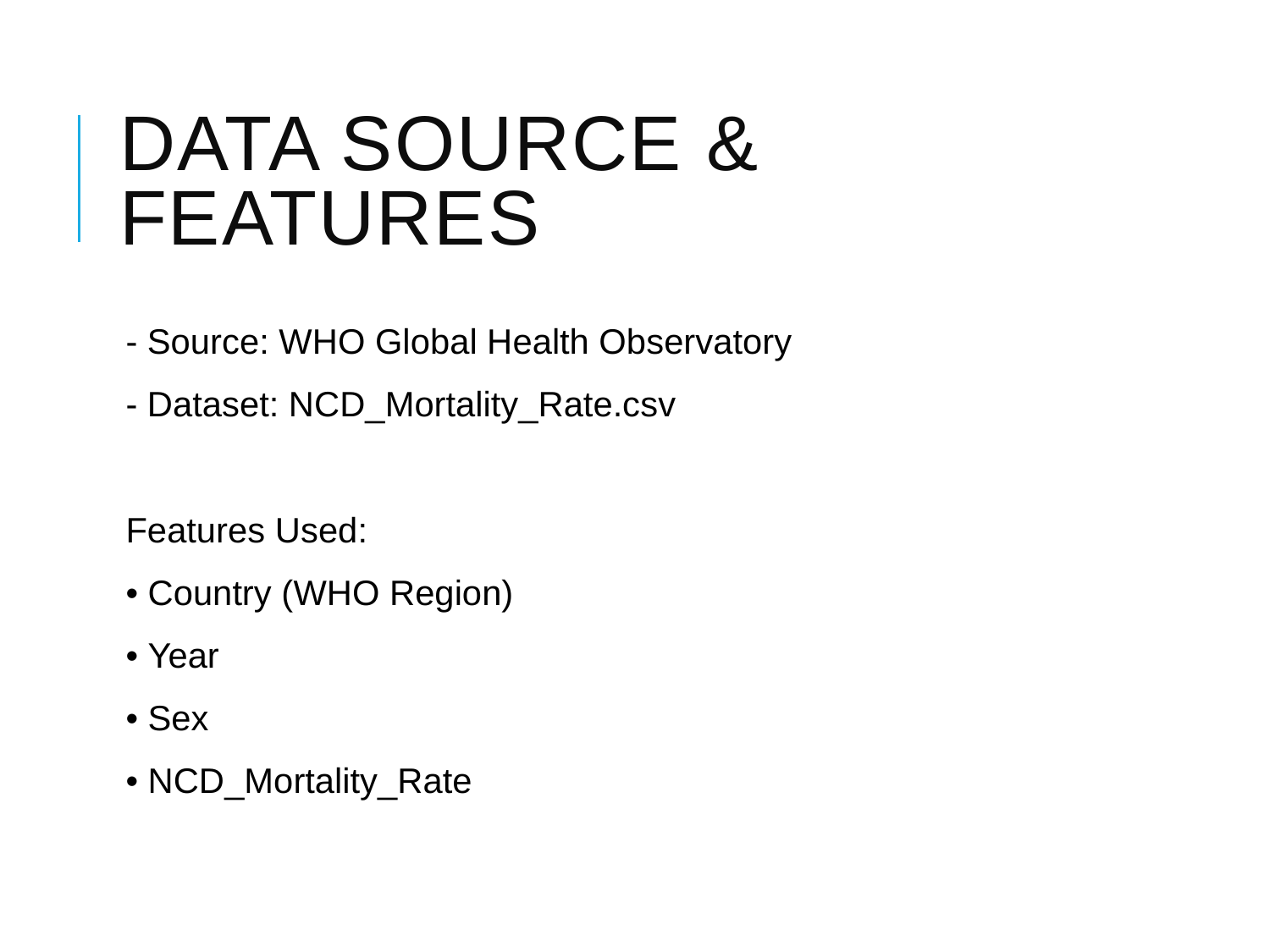

# Data Source & Features
- Source: WHO Global Health Observatory
- Dataset: NCD_Mortality_Rate.csv

Features Used:
• Country (WHO Region)
• Year
• Sex
• NCD_Mortality_Rate